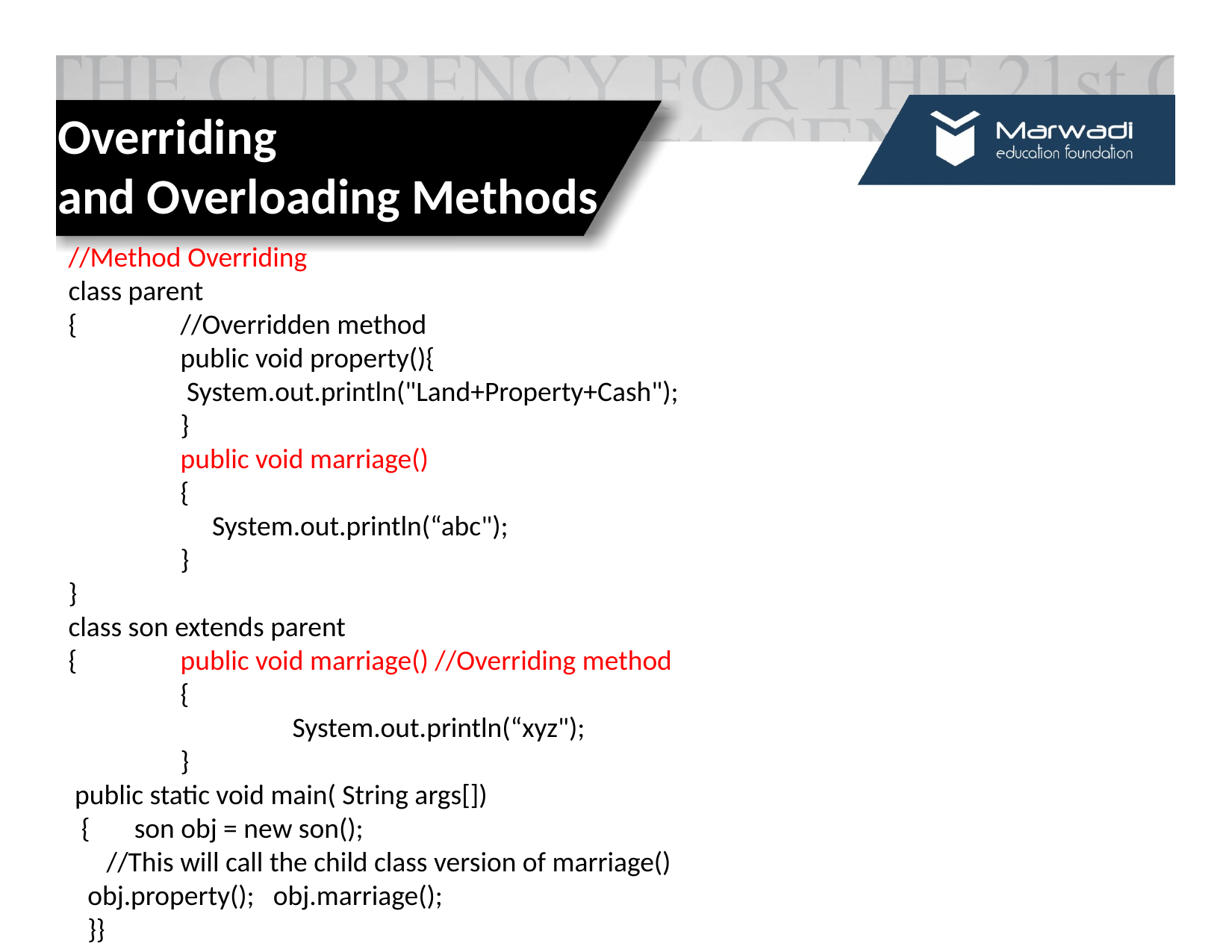

# Overriding and Overloading Methods
//Method Overriding
class parent
{	//Overridden method
 	public void property(){
	 System.out.println("Land+Property+Cash");
   	}
	public void marriage()
	{
     	     System.out.println(“abc");
	}
}
class son extends parent
{ 	public void marriage() //Overriding method
	{
     		System.out.println(“xyz");
	}
 public static void main( String args[])
  {       son obj = new son();
      //This will call the child class version of marriage()
   obj.property();   obj.marriage();
   }}